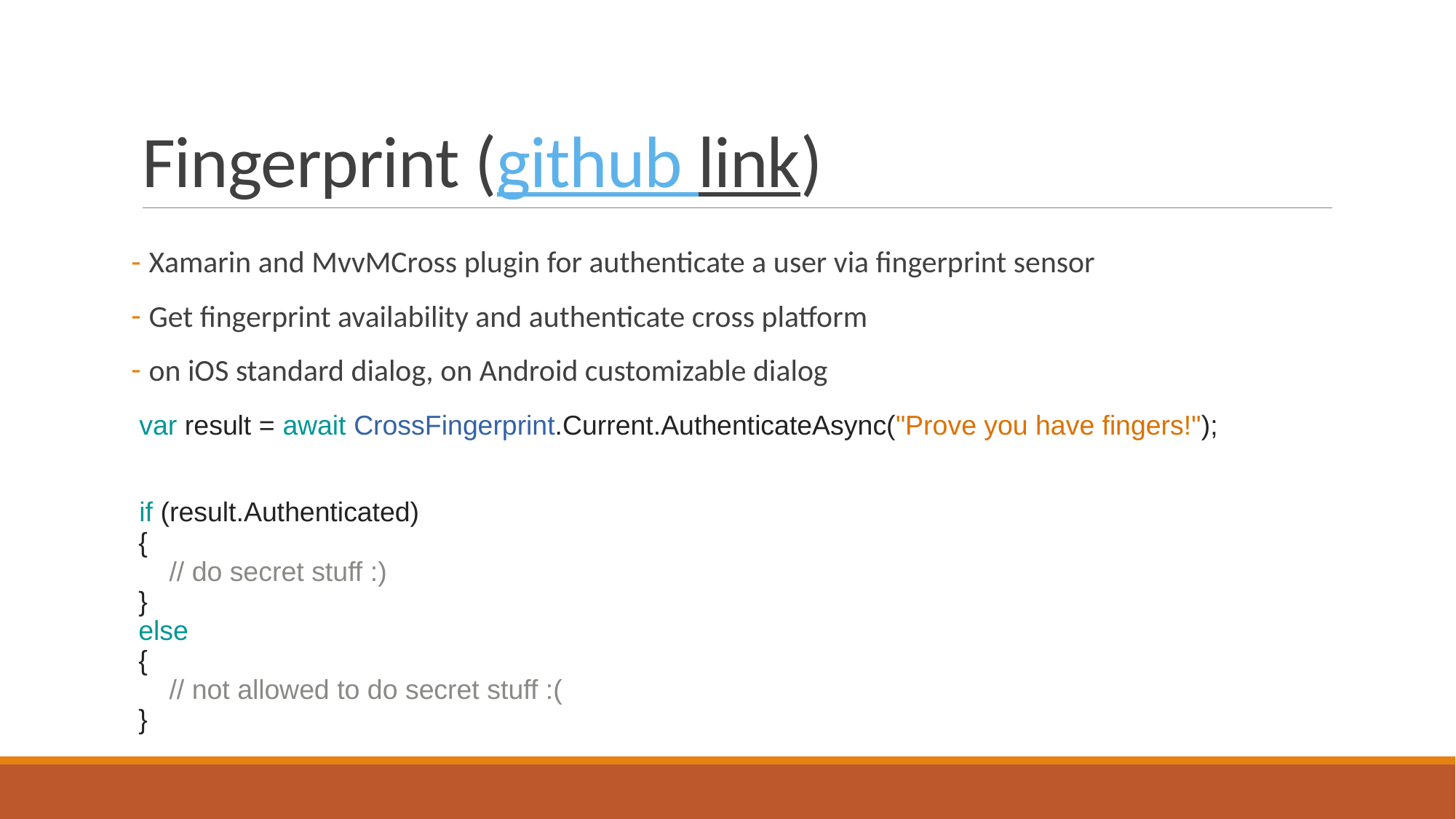

# Fingerprint (github link)
 Xamarin and MvvMCross plugin for authenticate a user via fingerprint sensor
 Get fingerprint availability and authenticate cross platform
 on iOS standard dialog, on Android customizable dialog
 var result = await CrossFingerprint.Current.AuthenticateAsync("Prove you have fingers!");
 if (result.Authenticated)
 {
     // do secret stuff :)
 }
 else
 {
     // not allowed to do secret stuff :(
 }